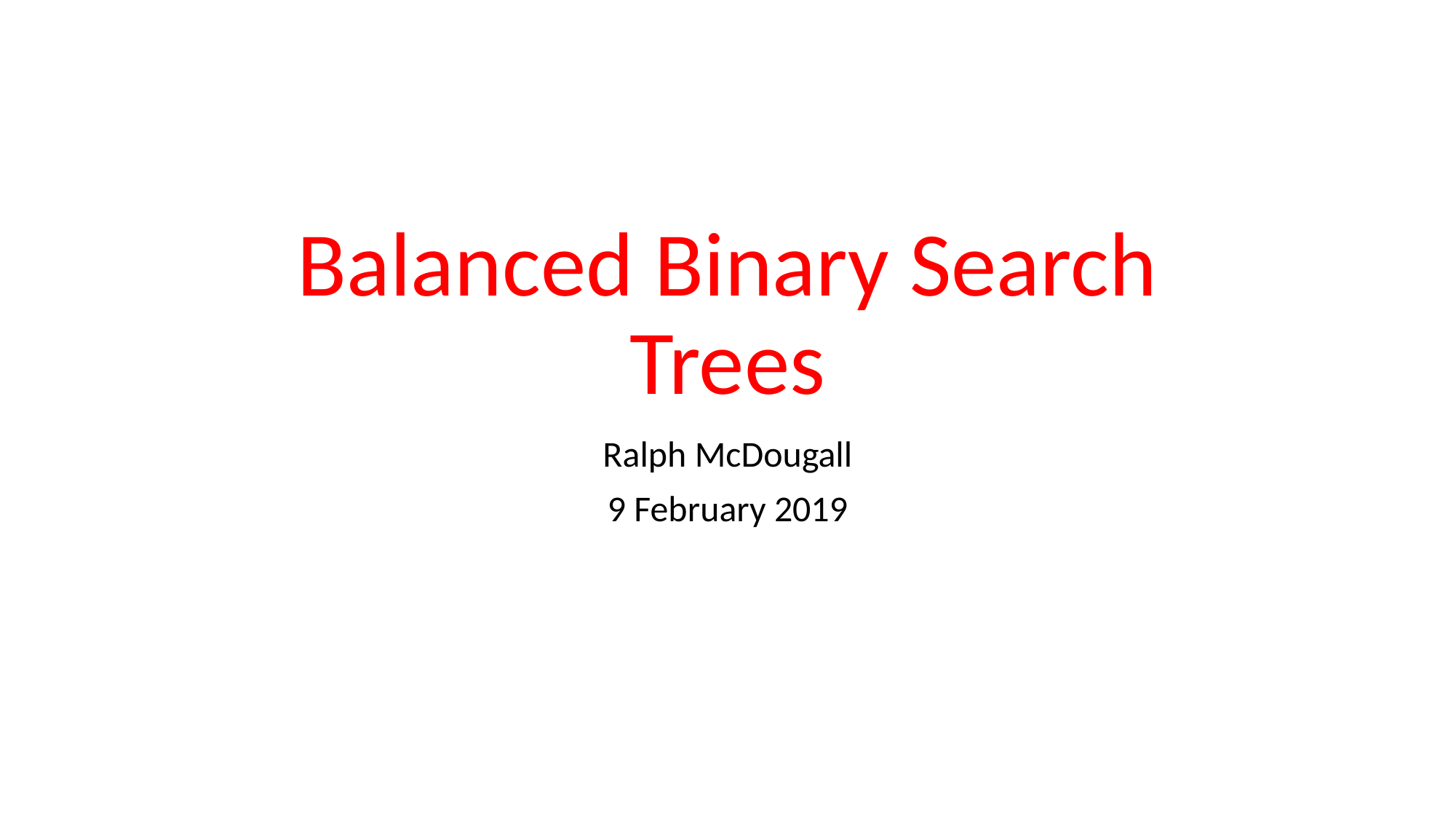

# Balanced Binary Search Trees
Ralph McDougall
9 February 2019